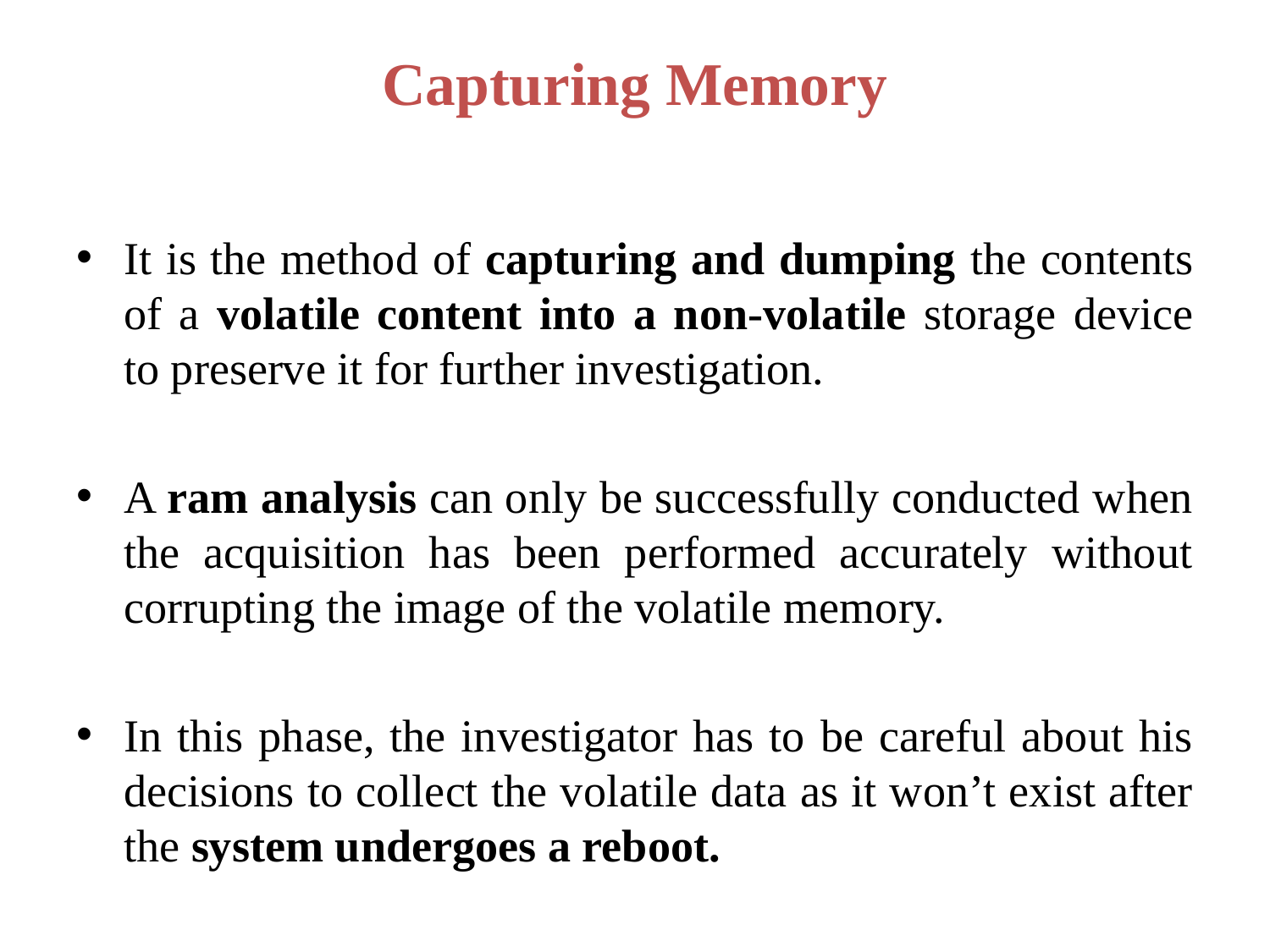

# Capturing Memory
It is the method of capturing and dumping the contents of a volatile content into a non-volatile storage device to preserve it for further investigation.

A ram analysis can only be successfully conducted when the acquisition has been performed accurately without corrupting the image of the volatile memory.

In this phase, the investigator has to be careful about his decisions to collect the volatile data as it won’t exist after the system undergoes a reboot.